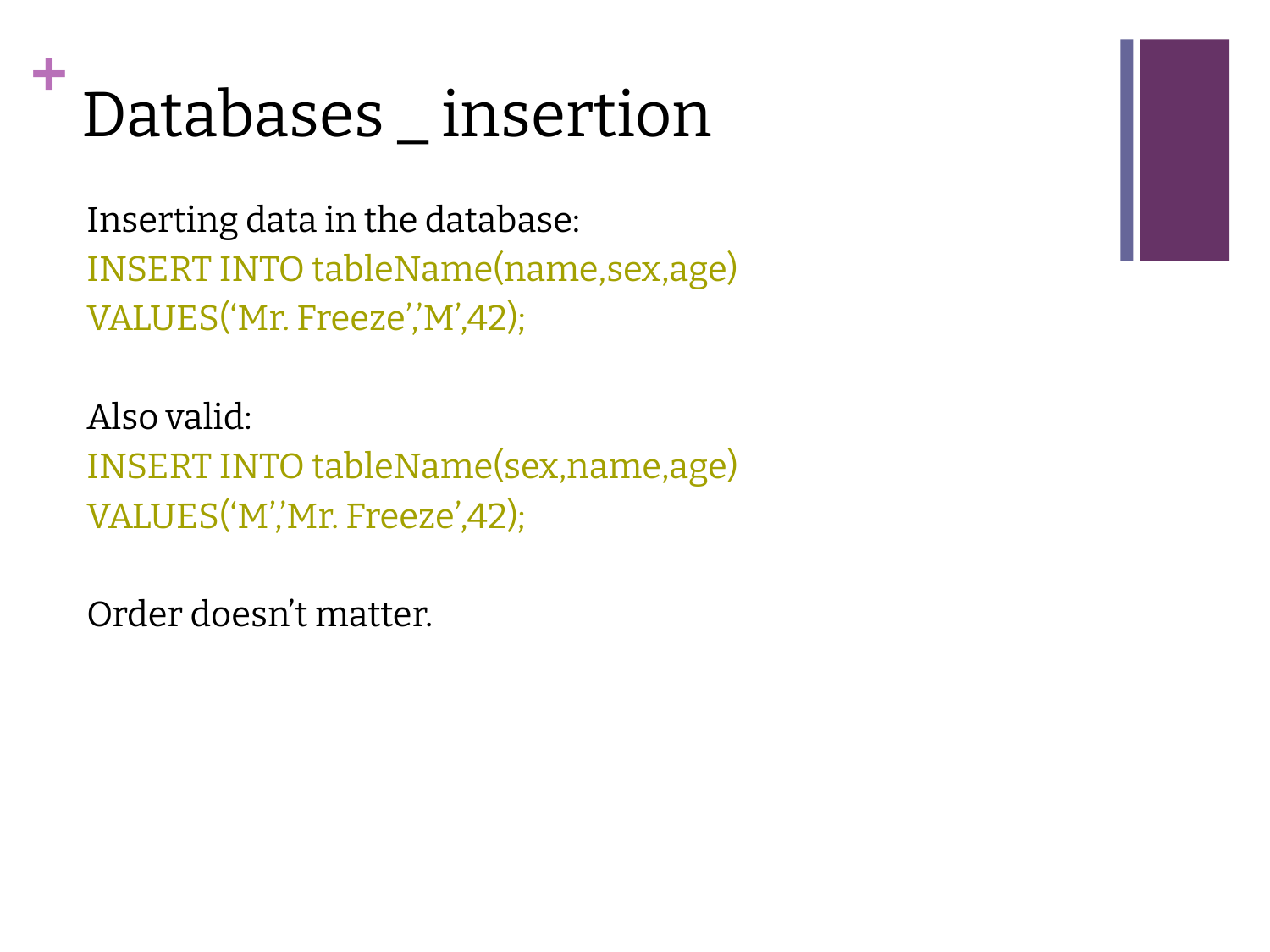

# Databases _ insertion
Inserting data in the database:
INSERT INTO tableName(name,sex,age)
VALUES(‘Mr. Freeze’,’M’,42);

Also valid:
INSERT INTO tableName(sex,name,age)
VALUES(‘M’,’Mr. Freeze’,42);

Order doesn’t matter.